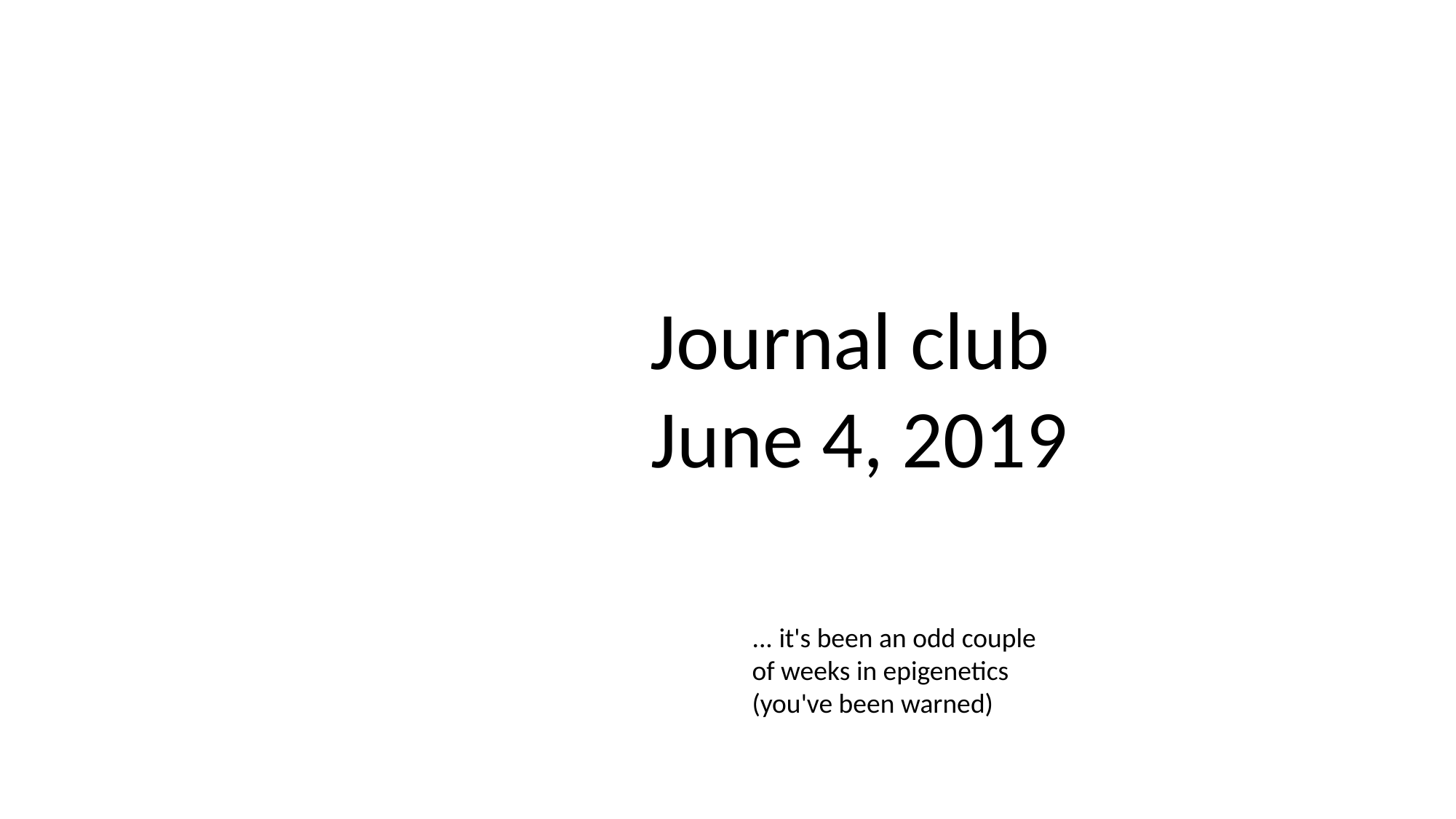

Journal club
June 4, 2019
... it's been an odd couple of weeks in epigenetics (you've been warned)